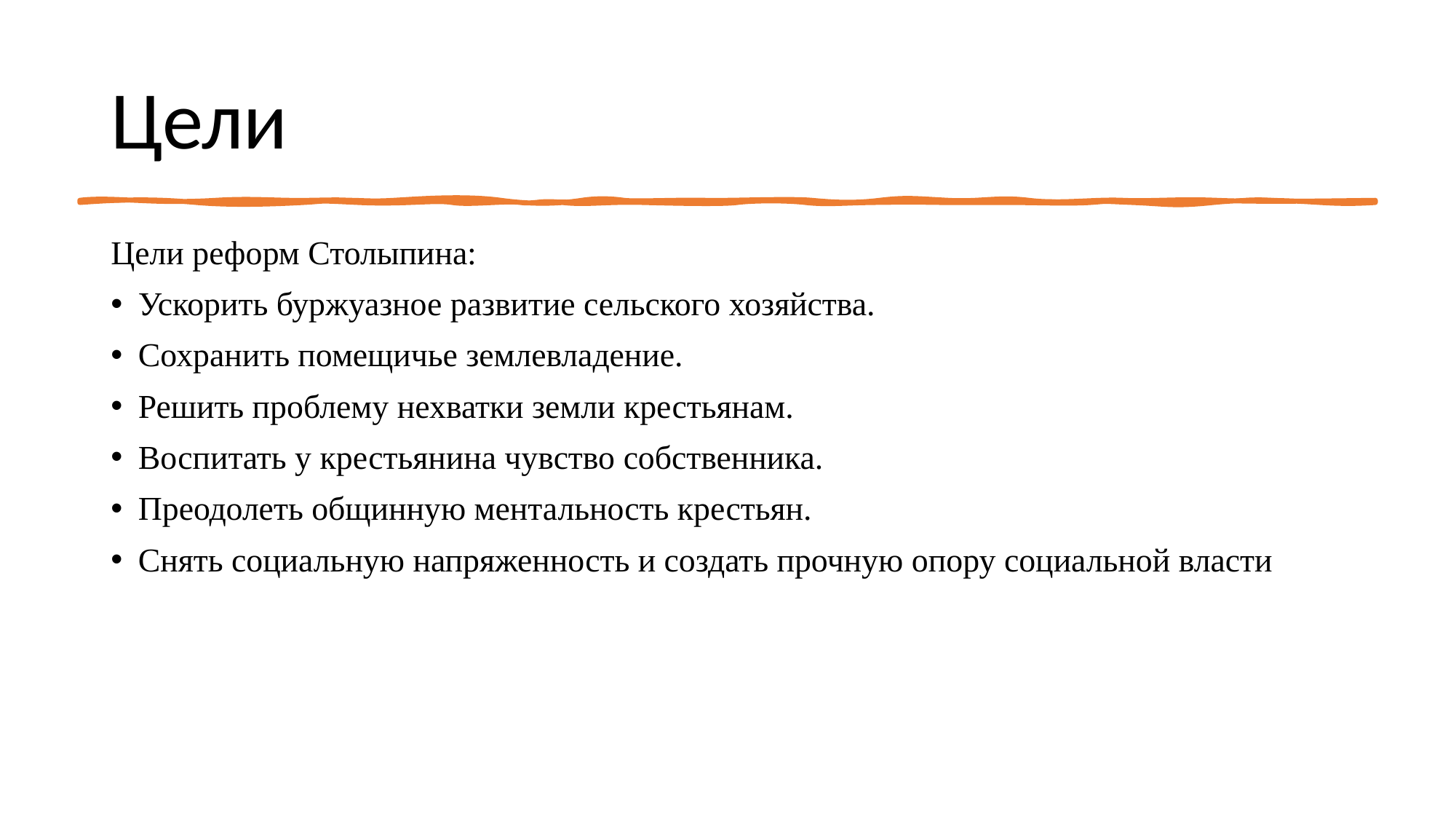

# Цели

Цели реформ Столыпина:
Ускорить буржуазное развитие сельского хозяйства.
Сохранить помещичье землевладение.
Решить проблему нехватки земли крестьянам.
Воспитать у крестьянина чувство собственника.
Преодолеть общинную ментальность крестьян.
Снять социальную напряженность и создать прочную опору социальной власти